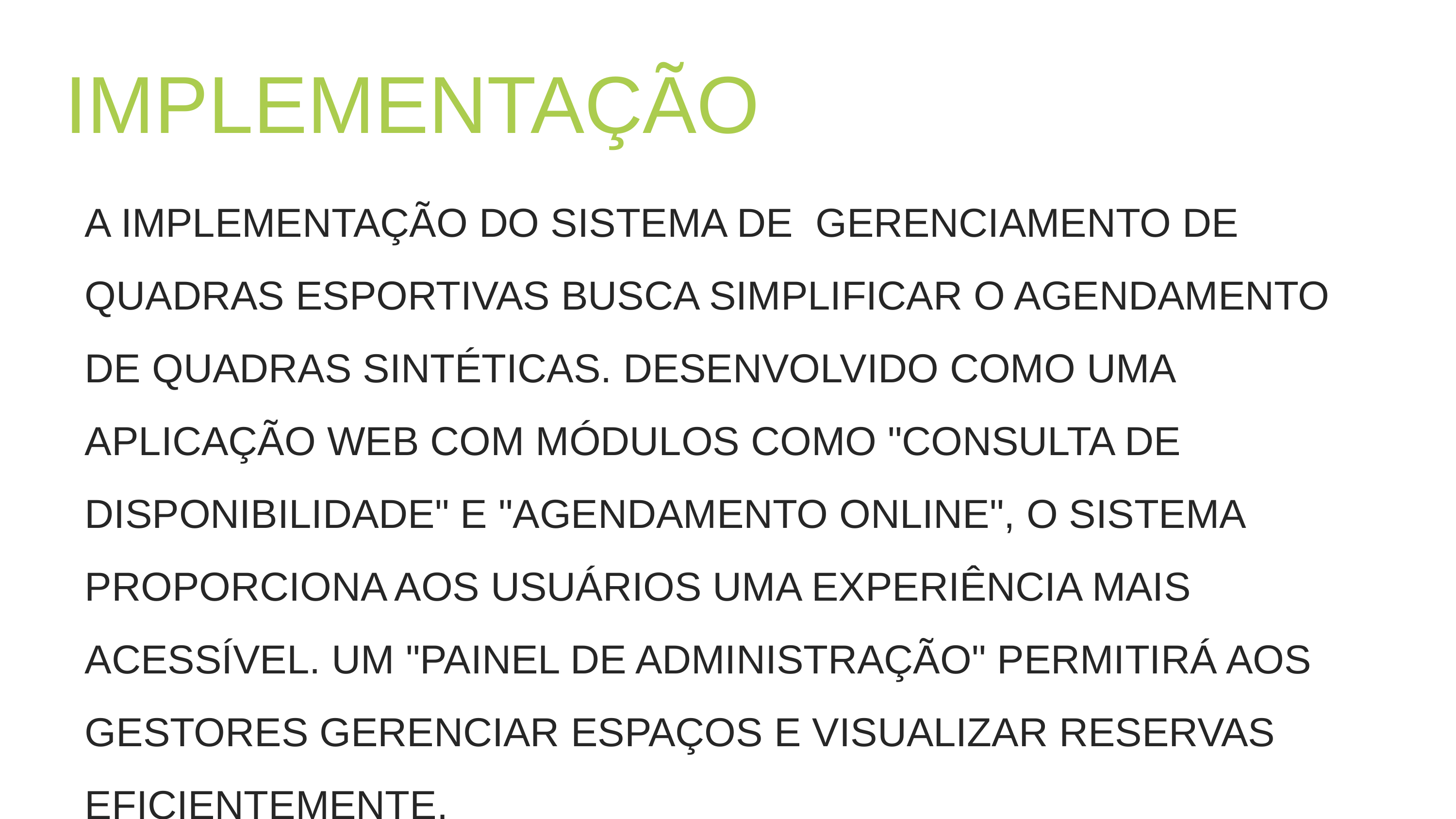

IMPLEMENTAÇÃO
A IMPLEMENTAÇÃO DO SISTEMA DE  GERENCIAMENTO DE QUADRAS ESPORTIVAS BUSCA SIMPLIFICAR O AGENDAMENTO DE QUADRAS SINTÉTICAS. DESENVOLVIDO COMO UMA APLICAÇÃO WEB COM MÓDULOS COMO "CONSULTA DE DISPONIBILIDADE" E "AGENDAMENTO ONLINE", O SISTEMA PROPORCIONA AOS USUÁRIOS UMA EXPERIÊNCIA MAIS ACESSÍVEL. UM "PAINEL DE ADMINISTRAÇÃO" PERMITIRÁ AOS GESTORES GERENCIAR ESPAÇOS E VISUALIZAR RESERVAS EFICIENTEMENTE.